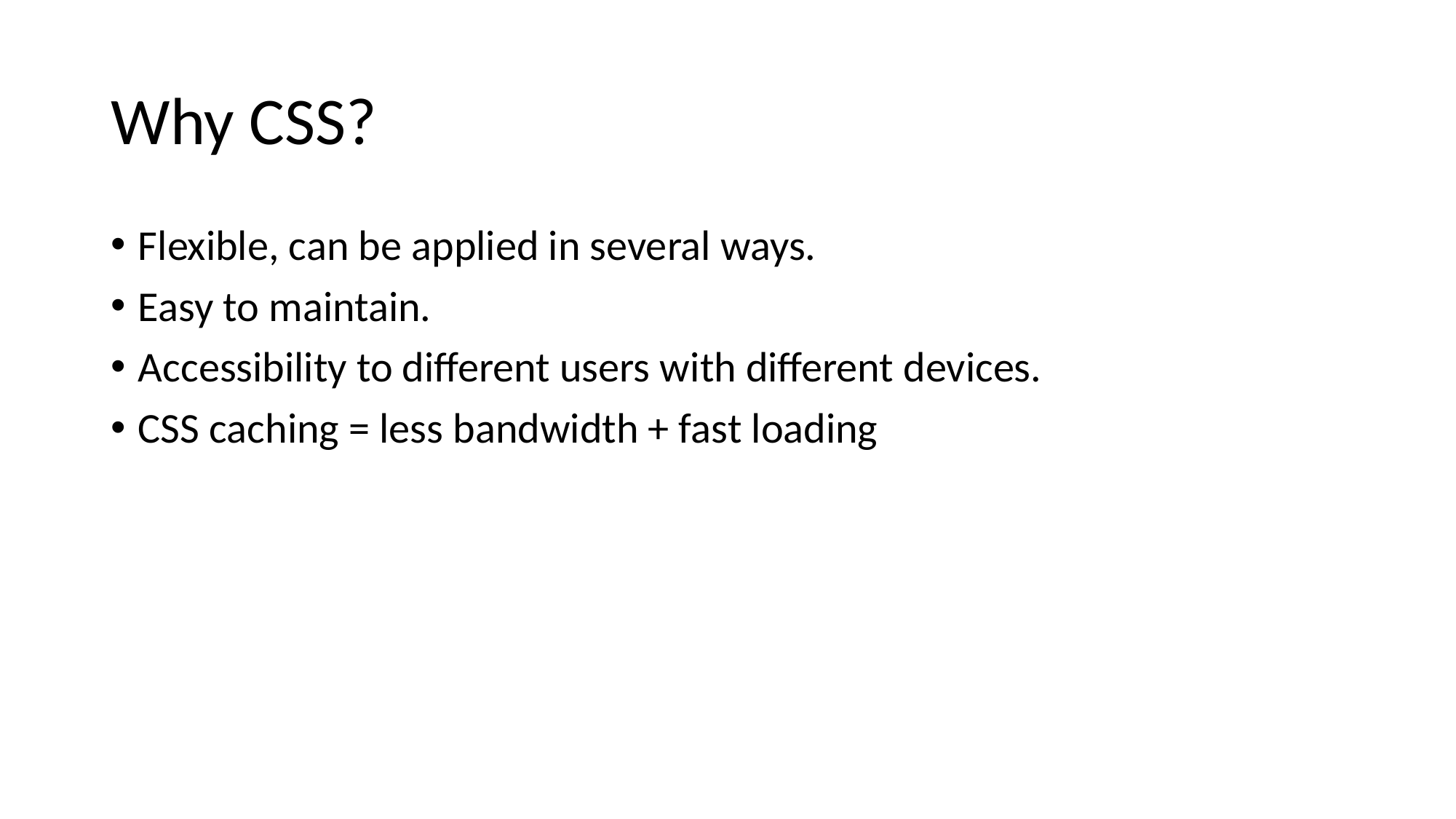

# Why CSS?
Flexible, can be applied in several ways.
Easy to maintain.
Accessibility to different users with different devices.
CSS caching = less bandwidth + fast loading